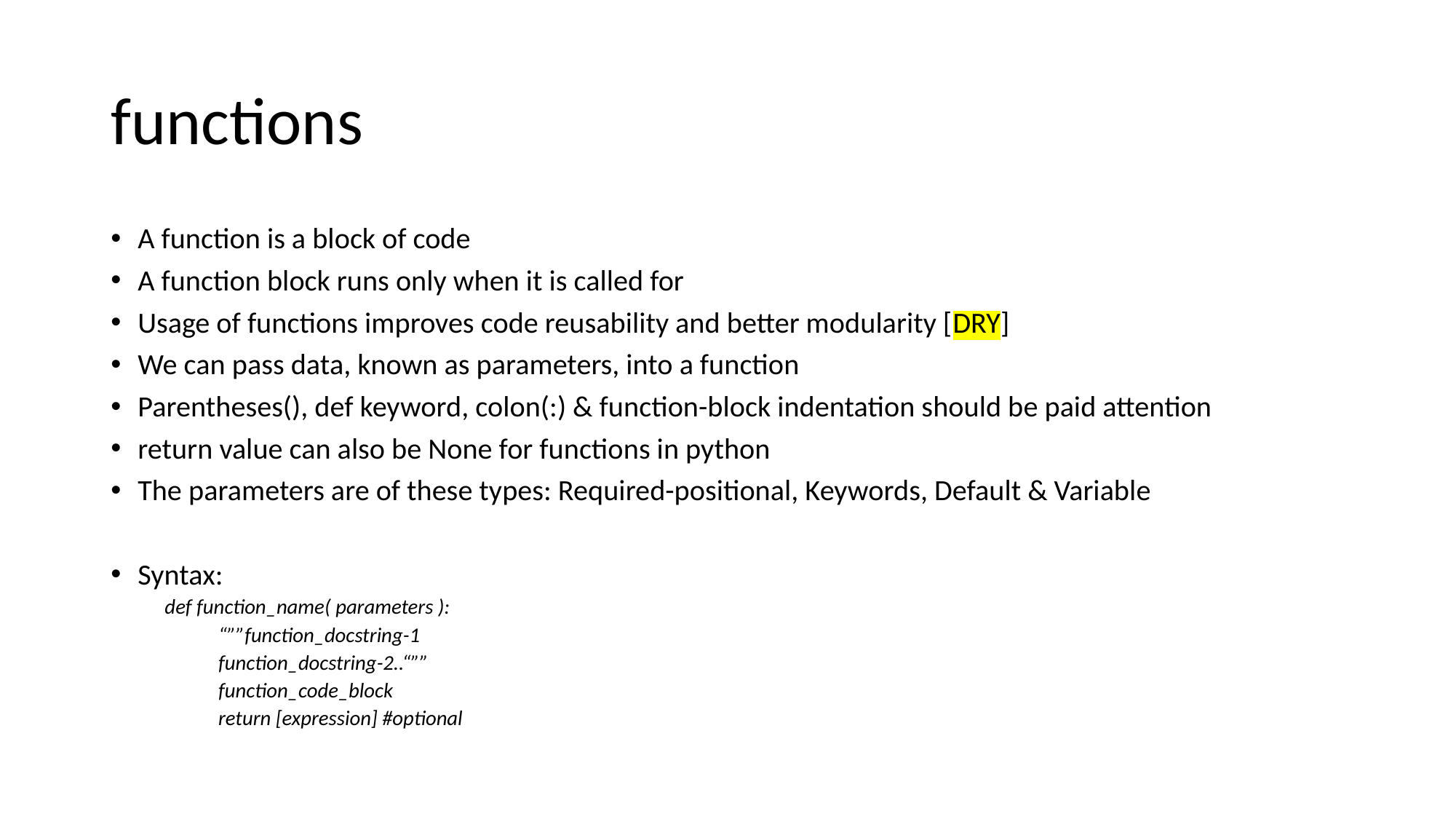

# functions
A function is a block of code
A function block runs only when it is called for
Usage of functions improves code reusability and better modularity [DRY]
We can pass data, known as parameters, into a function
Parentheses(), def keyword, colon(:) & function-block indentation should be paid attention
return value can also be None for functions in python
The parameters are of these types: Required-positional, Keywords, Default & Variable

Syntax:
def function_name( parameters ):
“””function_docstring-1
function_docstring-2..“””
function_code_block
return [expression] #optional